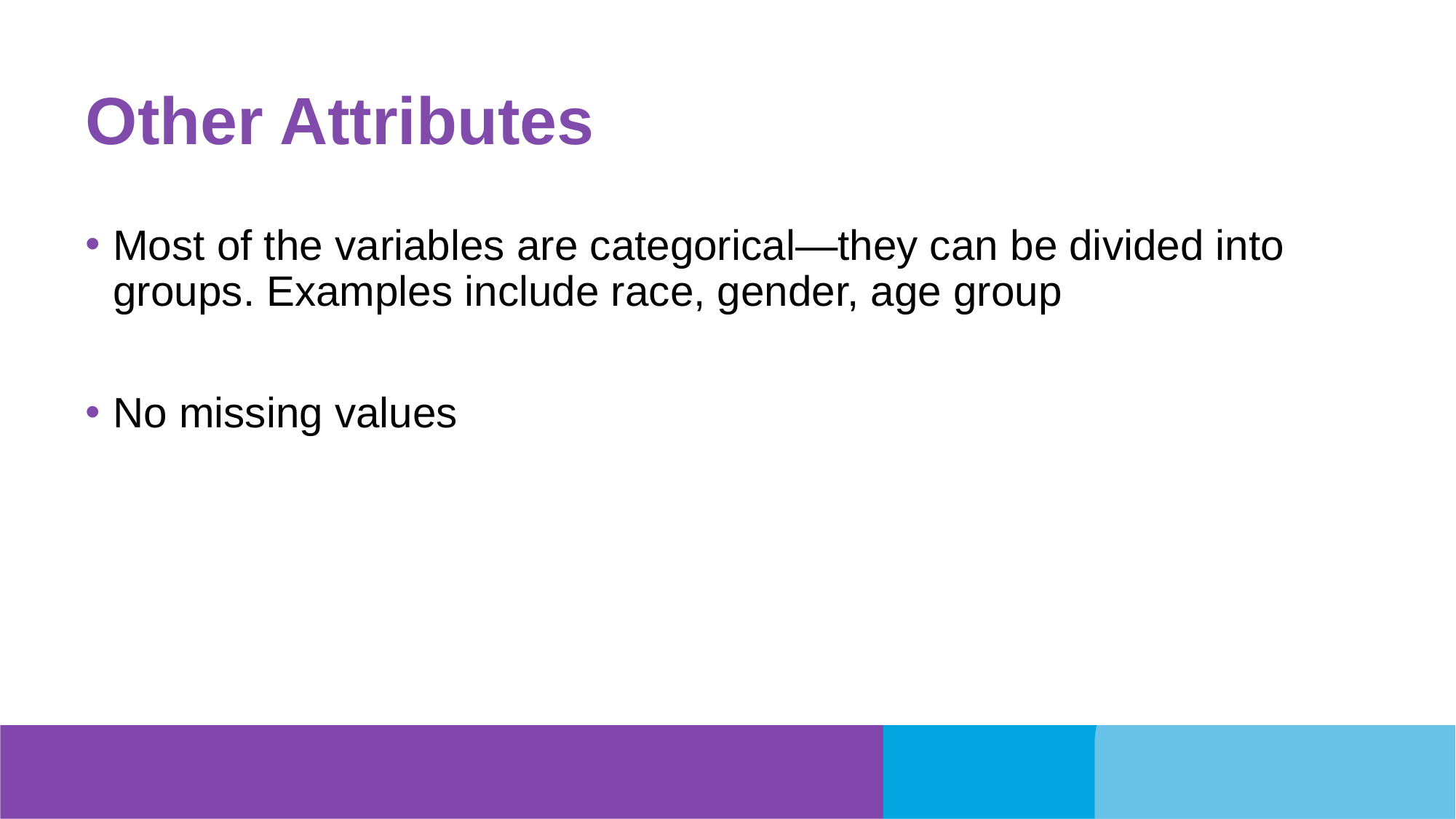

# Other Attributes
Most of the variables are categorical—they can be divided into groups. Examples include race, gender, age group

No missing values